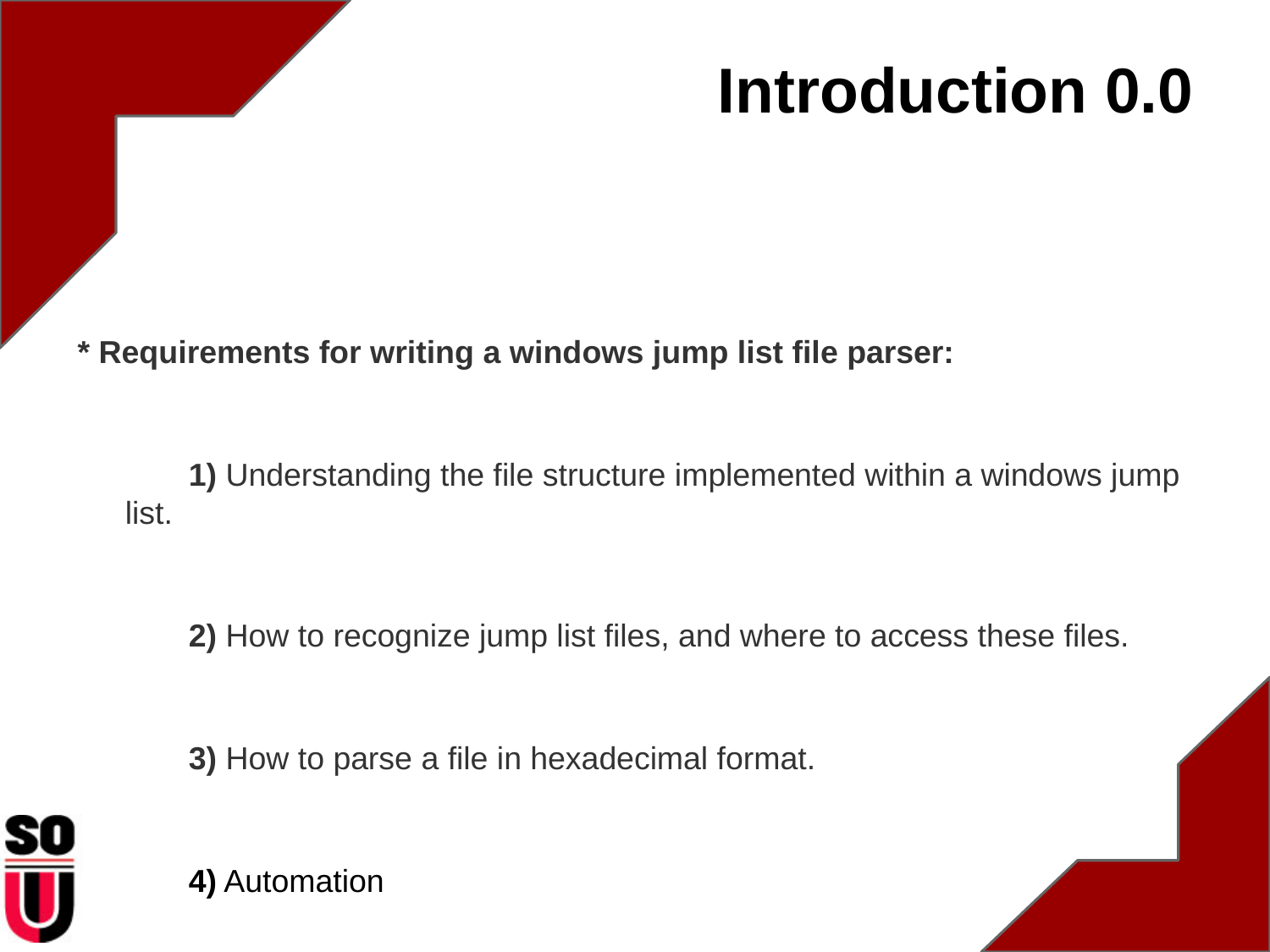

# Introduction 0.0

* Requirements for writing a windows jump list file parser:

1) Understanding the file structure implemented within a windows jump list.

2) How to recognize jump list files, and where to access these files.

3) How to parse a file in hexadecimal format.

4) Automation